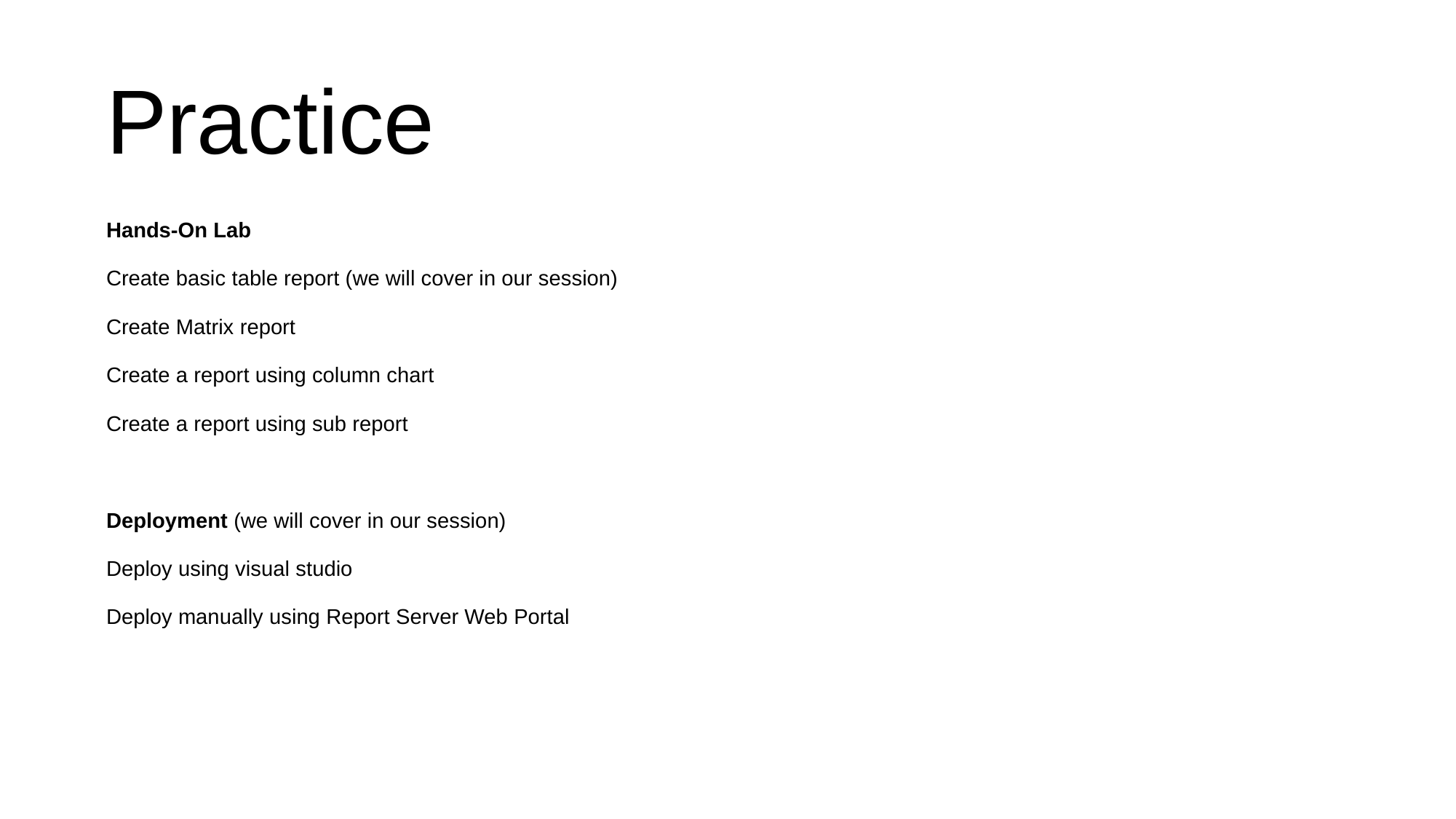

Practice
Hands-On Lab
Create basic table report (we will cover in our session)
Create Matrix report
Create a report using column chart
Create a report using sub report

Deployment (we will cover in our session)
Deploy using visual studio
Deploy manually using Report Server Web Portal